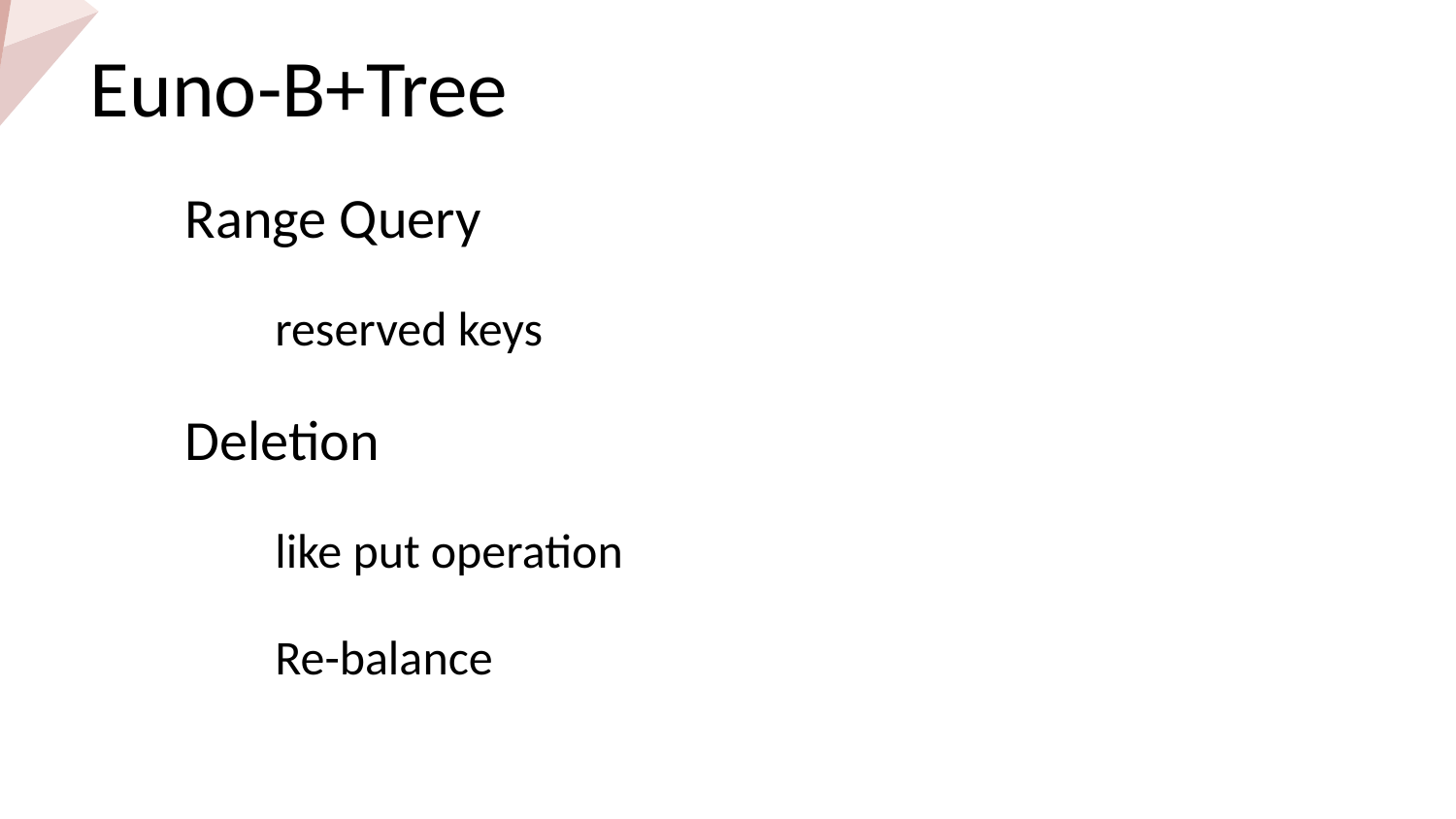

Euno-B+Tree
Range Query
reserved keys
Deletion
like put operation
Re-balance